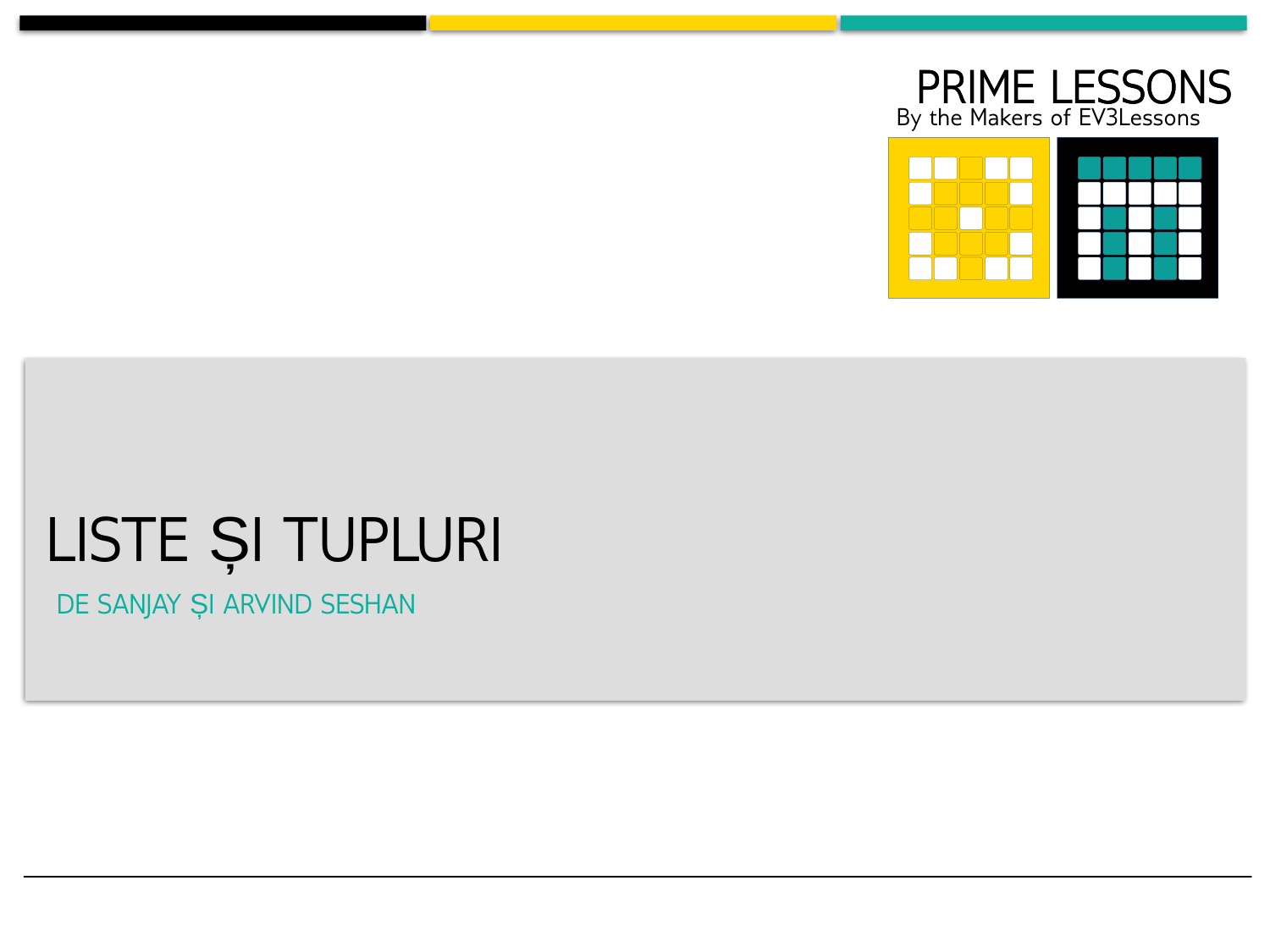

# Liste și tupluri
de Sanjay și Arvind Seshan